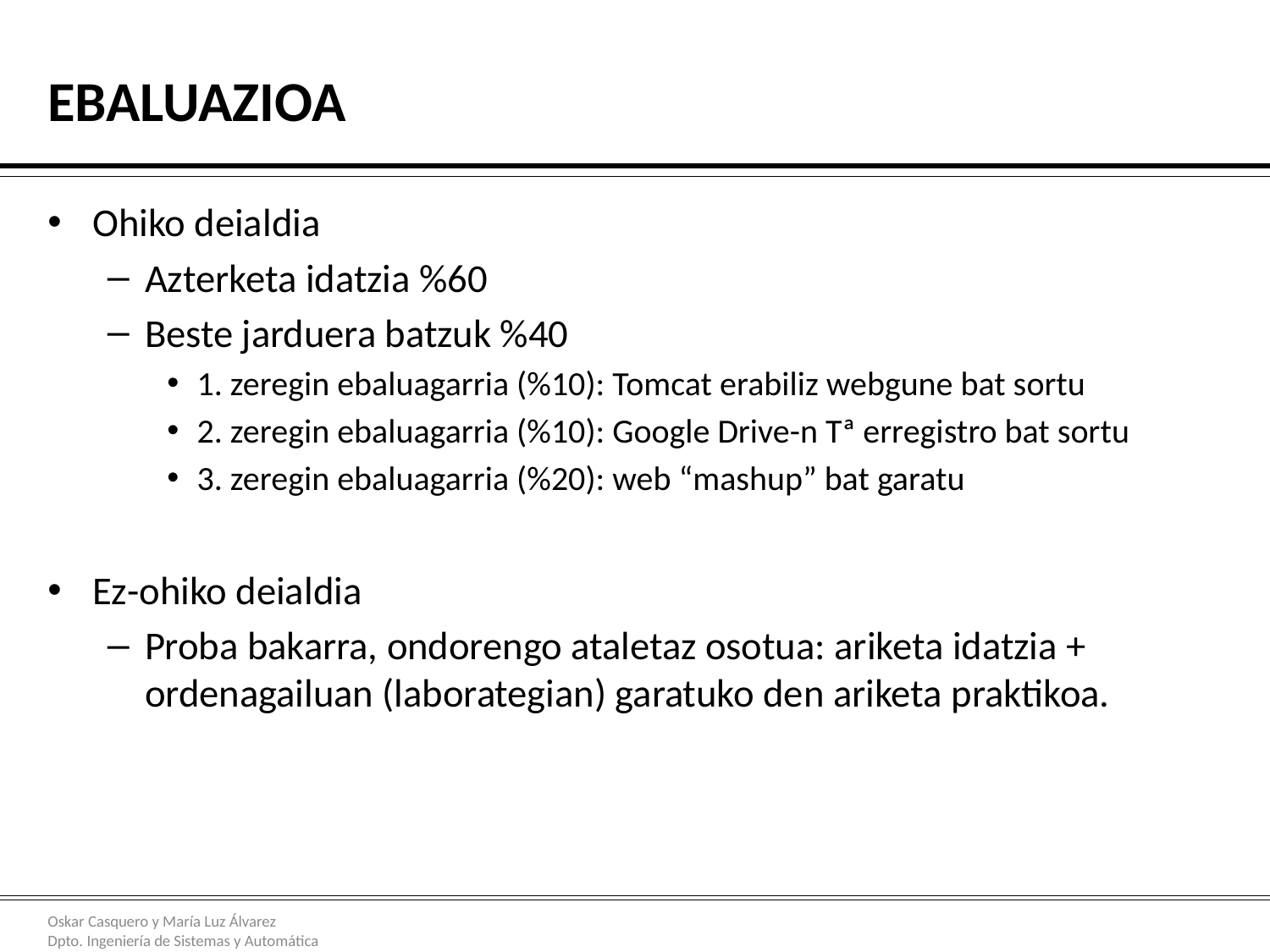

# Ebaluazioa
Ohiko deialdia
Azterketa idatzia %60
Beste jarduera batzuk %40
1. zeregin ebaluagarria (%10): Tomcat erabiliz webgune bat sortu
2. zeregin ebaluagarria (%10): Google Drive-n Tª erregistro bat sortu
3. zeregin ebaluagarria (%20): web “mashup” bat garatu

Ez-ohiko deialdia
Proba bakarra, ondorengo ataletaz osotua: ariketa idatzia + ordenagailuan (laborategian) garatuko den ariketa praktikoa.